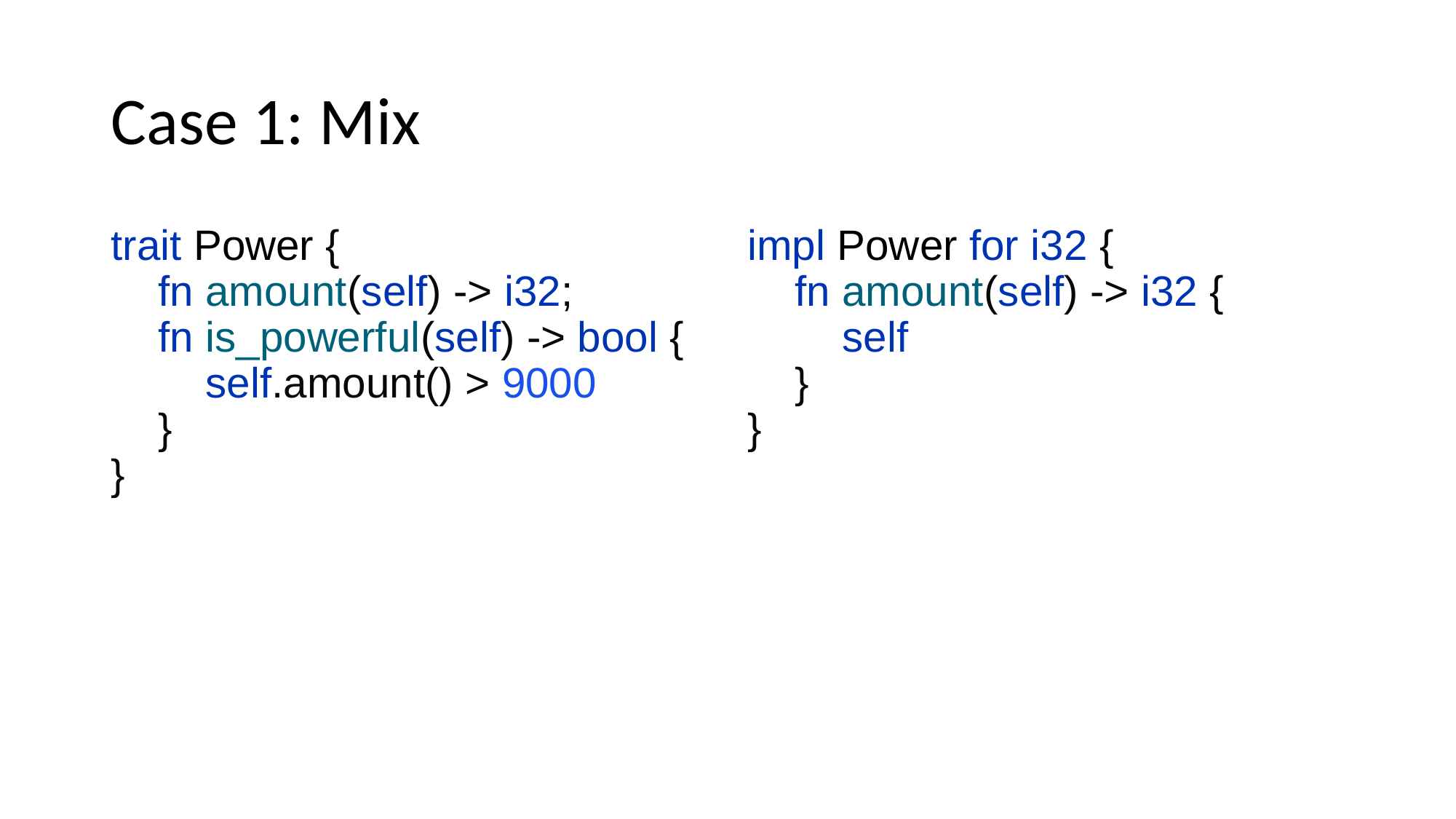

# Case 1: Mix
trait Power {
    fn amount(self) -> i32;
    fn is_powerful(self) -> bool {
        self.amount() > 9000
    }
}

impl Power for i32 {
    fn amount(self) -> i32 {
        self
    }
}